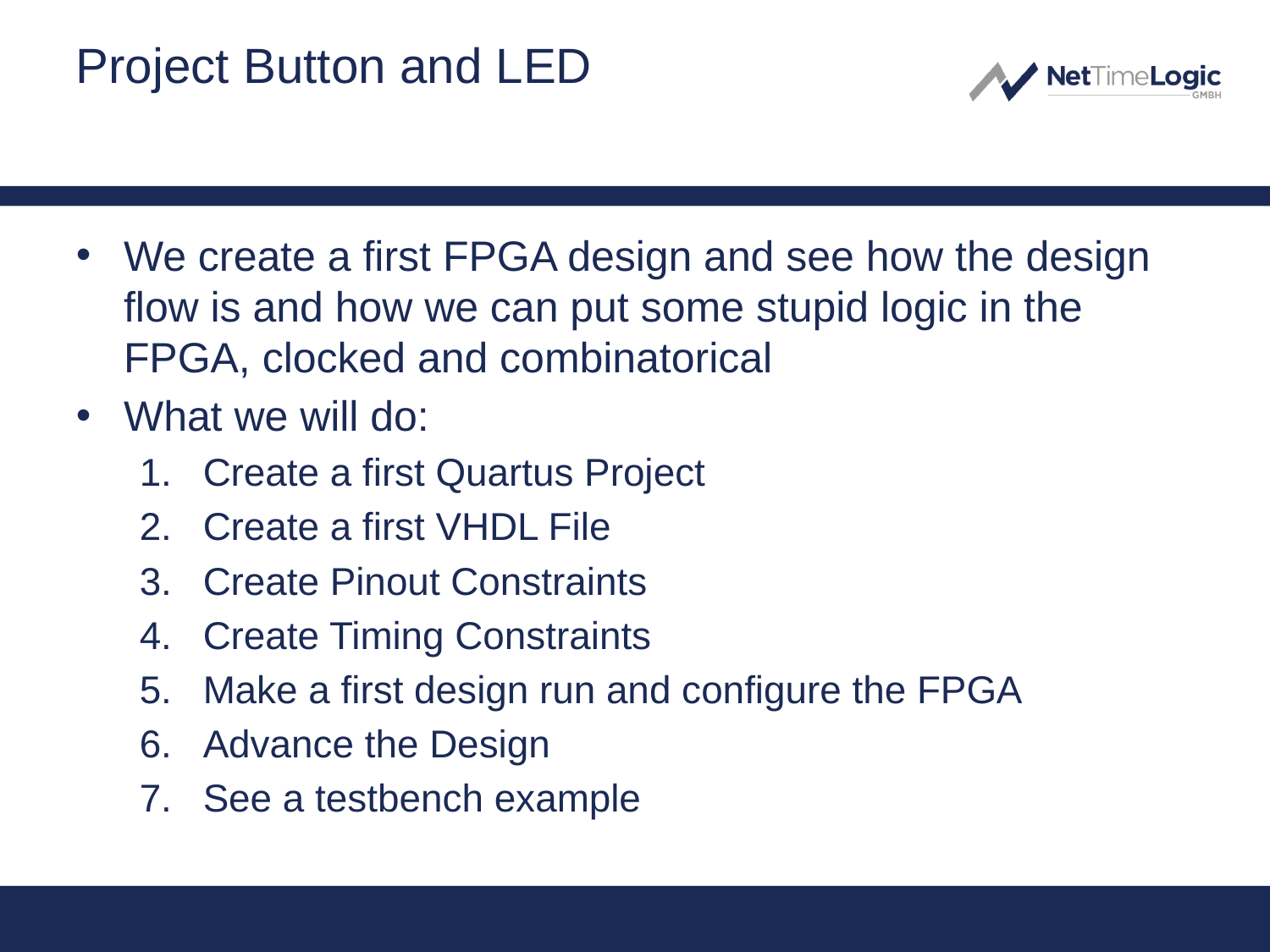

# Project Button and LED
We create a first FPGA design and see how the design flow is and how we can put some stupid logic in the FPGA, clocked and combinatorical
What we will do:
Create a first Quartus Project
Create a first VHDL File
Create Pinout Constraints
Create Timing Constraints
Make a first design run and configure the FPGA
Advance the Design
See a testbench example